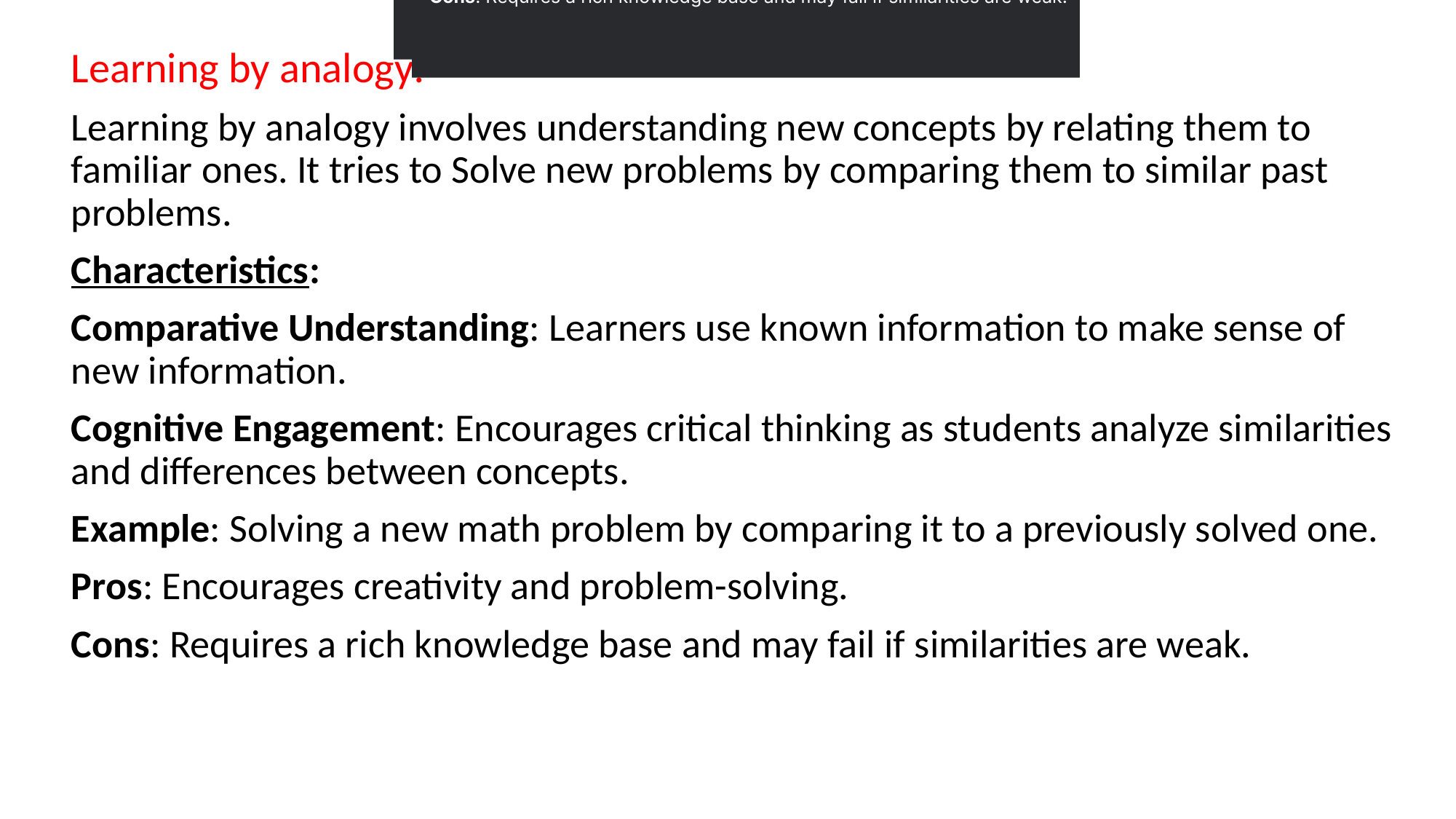

Pros: Encourages creativity and problem-solving.
Cons: Requires a rich knowledge base and may fail if similarities are weak.

Pros: Encourages creativity and problem-solving.
Cons: Requires a rich knowledge base and may fail if similarities are weak.

Learning by analogy:
Learning by analogy involves understanding new concepts by relating them to familiar ones. It tries to Solve new problems by comparing them to similar past problems.
Characteristics:
Comparative Understanding: Learners use known information to make sense of new information.
Cognitive Engagement: Encourages critical thinking as students analyze similarities and differences between concepts.
Example: Solving a new math problem by comparing it to a previously solved one.
Pros: Encourages creativity and problem-solving.
Cons: Requires a rich knowledge base and may fail if similarities are weak.